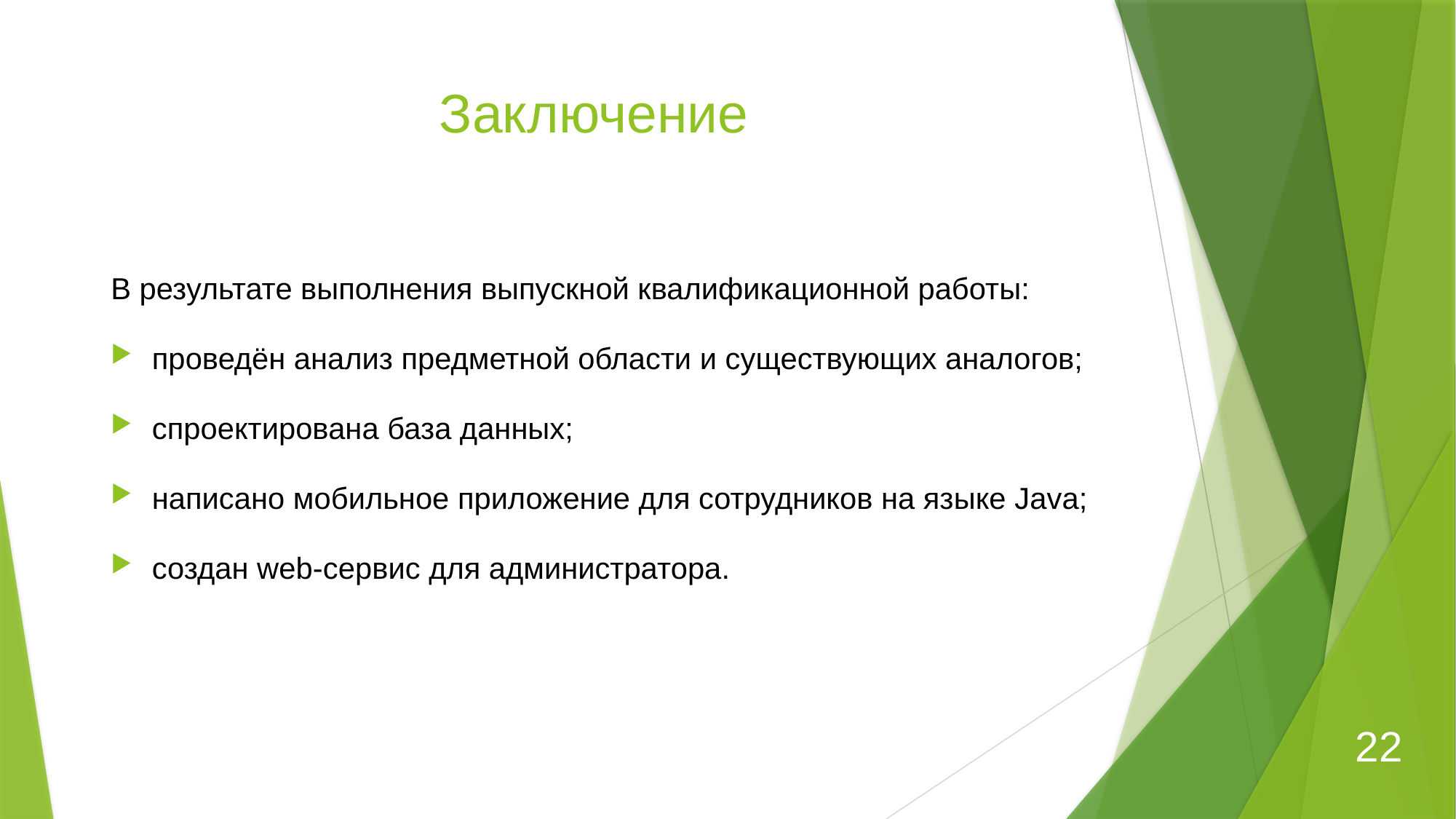

# Заключение
В результате выполнения выпускной квалификационной работы:
проведён анализ предметной области и существующих аналогов;
спроектирована база данных;
написано мобильное приложение для сотрудников на языке Java;
создан web-сервис для администратора.
22